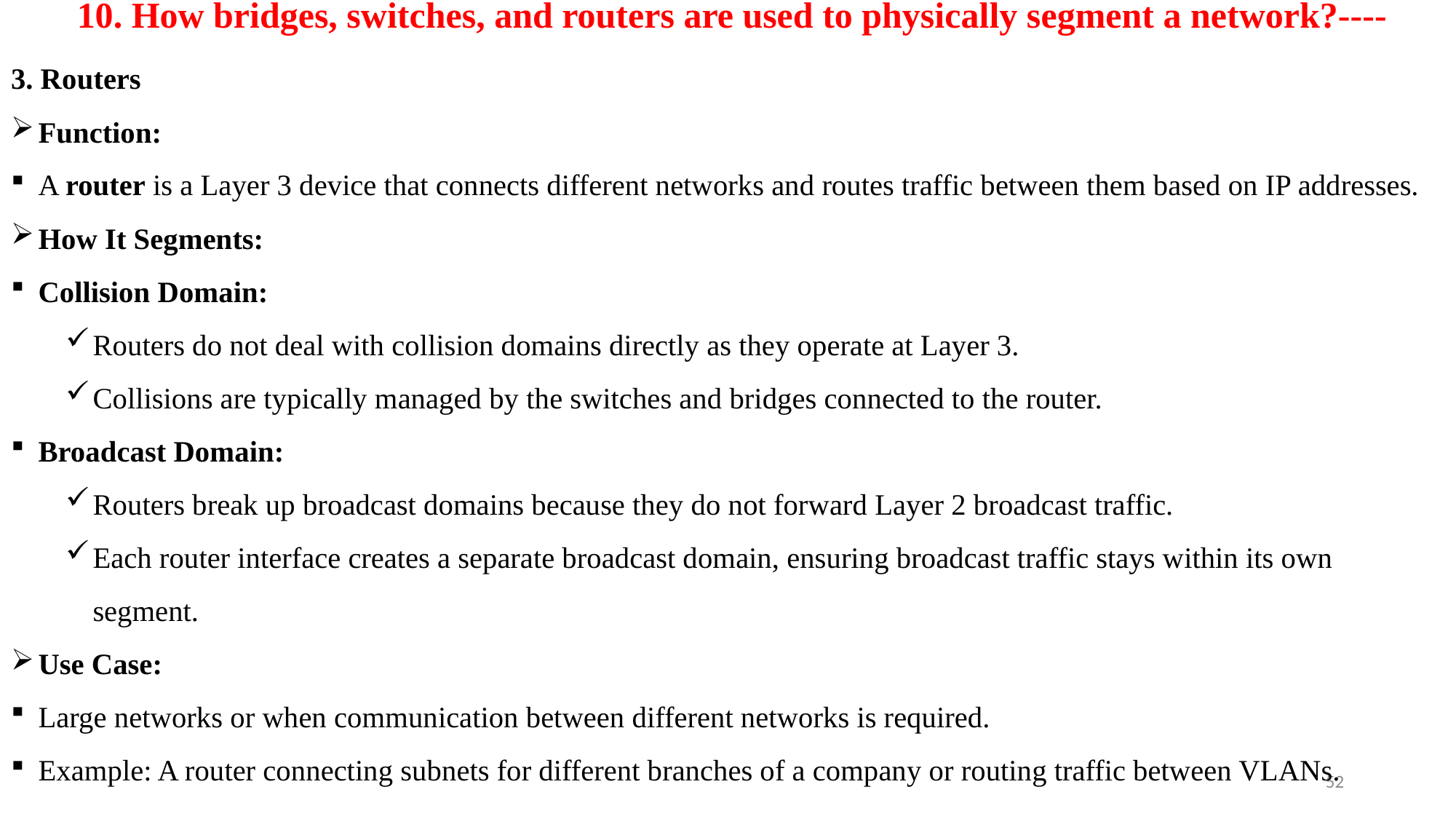

# 10. How bridges, switches, and routers are used to physically segment a network?----
3. Routers
Function:
A router is a Layer 3 device that connects different networks and routes traffic between them based on IP addresses.
How It Segments:
Collision Domain:
Routers do not deal with collision domains directly as they operate at Layer 3.
Collisions are typically managed by the switches and bridges connected to the router.
Broadcast Domain:
Routers break up broadcast domains because they do not forward Layer 2 broadcast traffic.
Each router interface creates a separate broadcast domain, ensuring broadcast traffic stays within its own segment.
Use Case:
Large networks or when communication between different networks is required.
Example: A router connecting subnets for different branches of a company or routing traffic between VLANs.

52